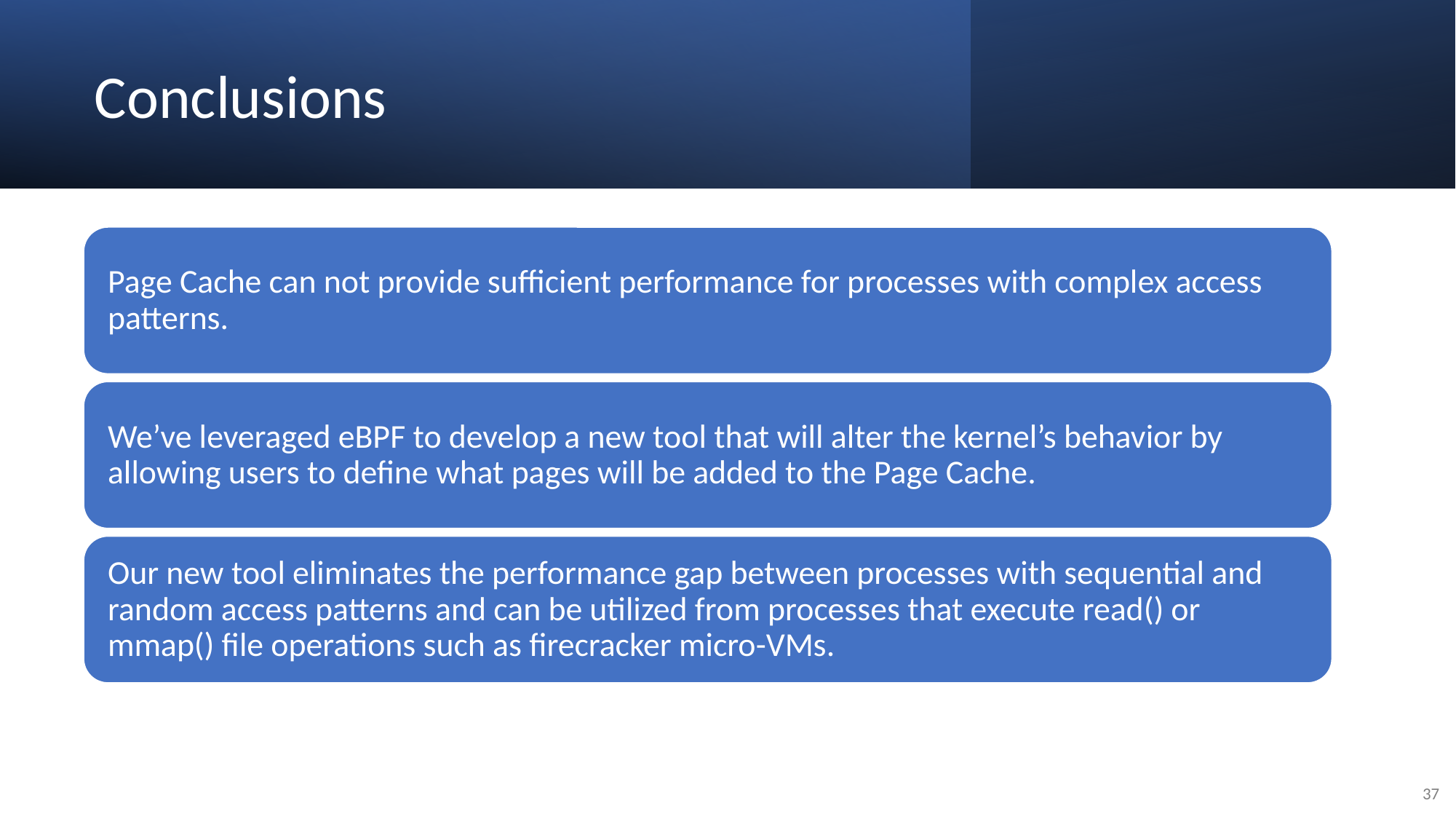

# Conclusions
Page Cache can not provide sufficient performance for processes with complex access patterns.
We’ve leveraged eBPF to develop a new tool that will alter the kernel’s behavior by allowing users to define what pages will be added to the Page Cache.
Our new tool eliminates the performance gap between processes with sequential and random access patterns and can be utilized from processes that execute read() or mmap() file operations such as firecracker micro-VMs.
37